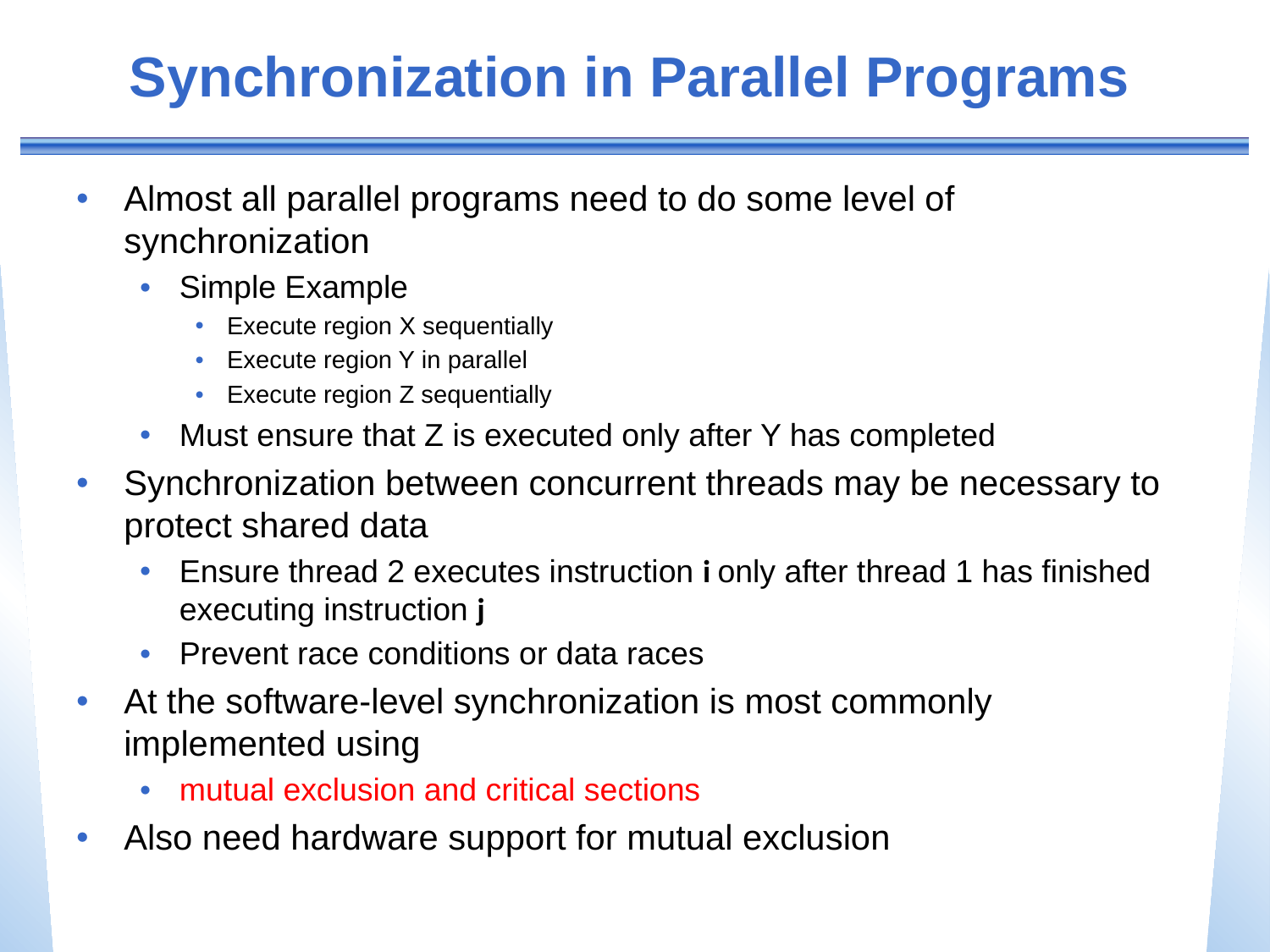

# Synchronization in Parallel Programs
Almost all parallel programs need to do some level of synchronization
Simple Example
Execute region X sequentially
Execute region Y in parallel
Execute region Z sequentially
Must ensure that Z is executed only after Y has completed
Synchronization between concurrent threads may be necessary to protect shared data
Ensure thread 2 executes instruction i only after thread 1 has finished executing instruction j
Prevent race conditions or data races
At the software-level synchronization is most commonly implemented using
mutual exclusion and critical sections
Also need hardware support for mutual exclusion